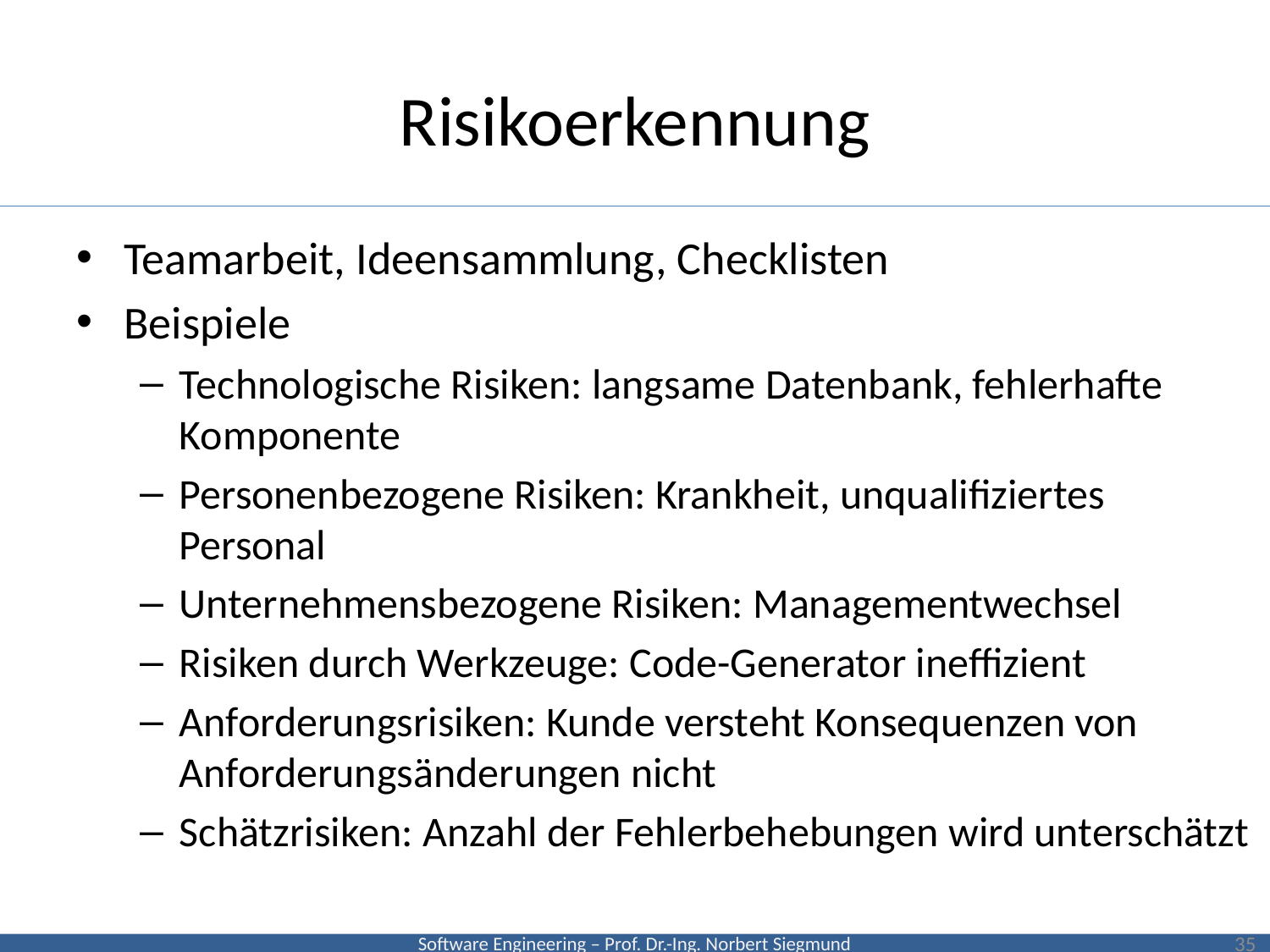

# Risikoerkennung
Teamarbeit, Ideensammlung, Checklisten
Beispiele
Technologische Risiken: langsame Datenbank, fehlerhafte Komponente
Personenbezogene Risiken: Krankheit, unqualifiziertes Personal
Unternehmensbezogene Risiken: Managementwechsel
Risiken durch Werkzeuge: Code-Generator ineffizient
Anforderungsrisiken: Kunde versteht Konsequenzen von Anforderungsänderungen nicht
Schätzrisiken: Anzahl der Fehlerbehebungen wird unterschätzt
35